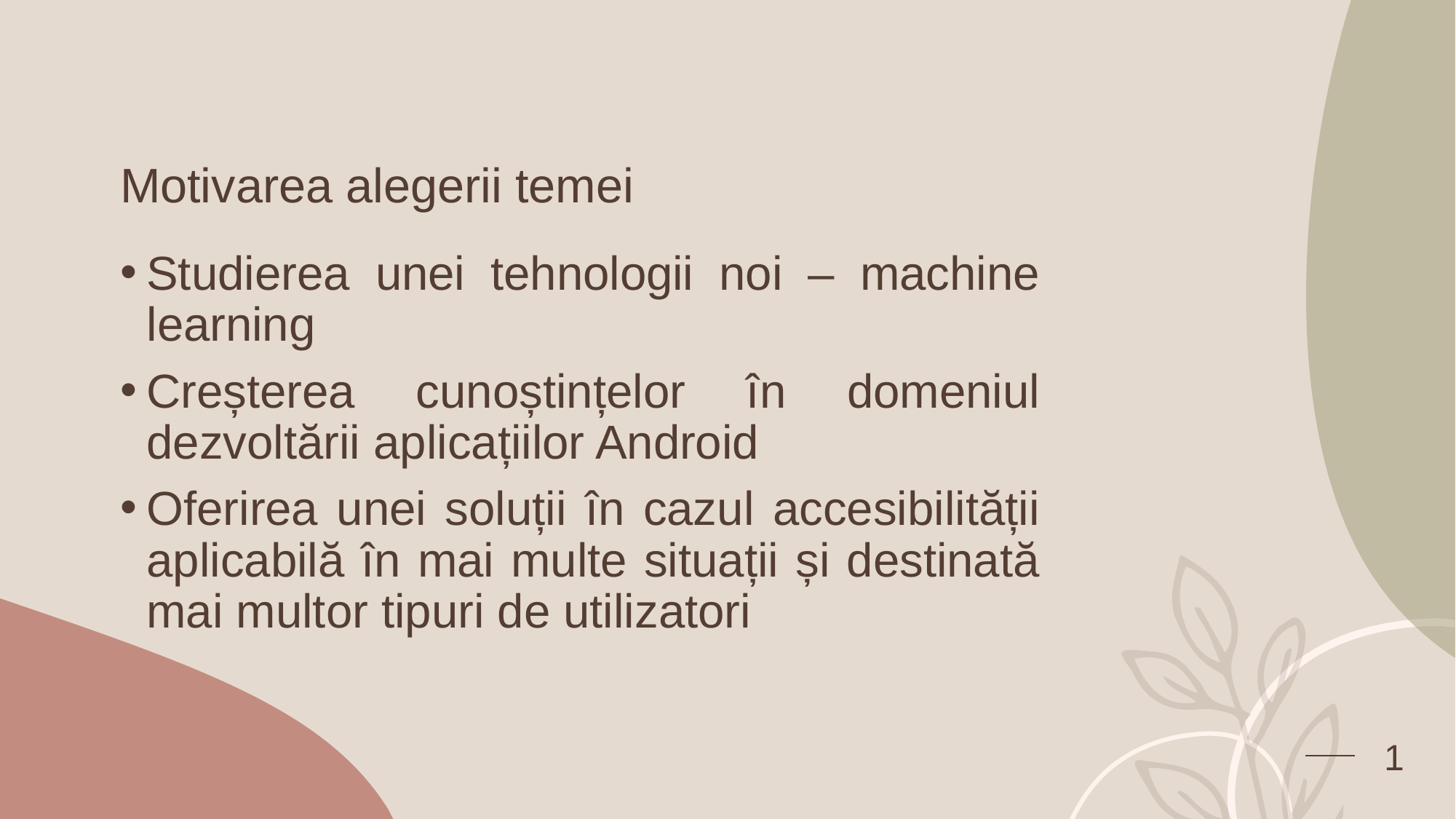

# Motivarea alegerii temei
Studierea unei tehnologii noi – machine learning
Creșterea cunoștințelor în domeniul dezvoltării aplicațiilor Android
Oferirea unei soluții în cazul accesibilității aplicabilă în mai multe situații și destinată mai multor tipuri de utilizatori
1